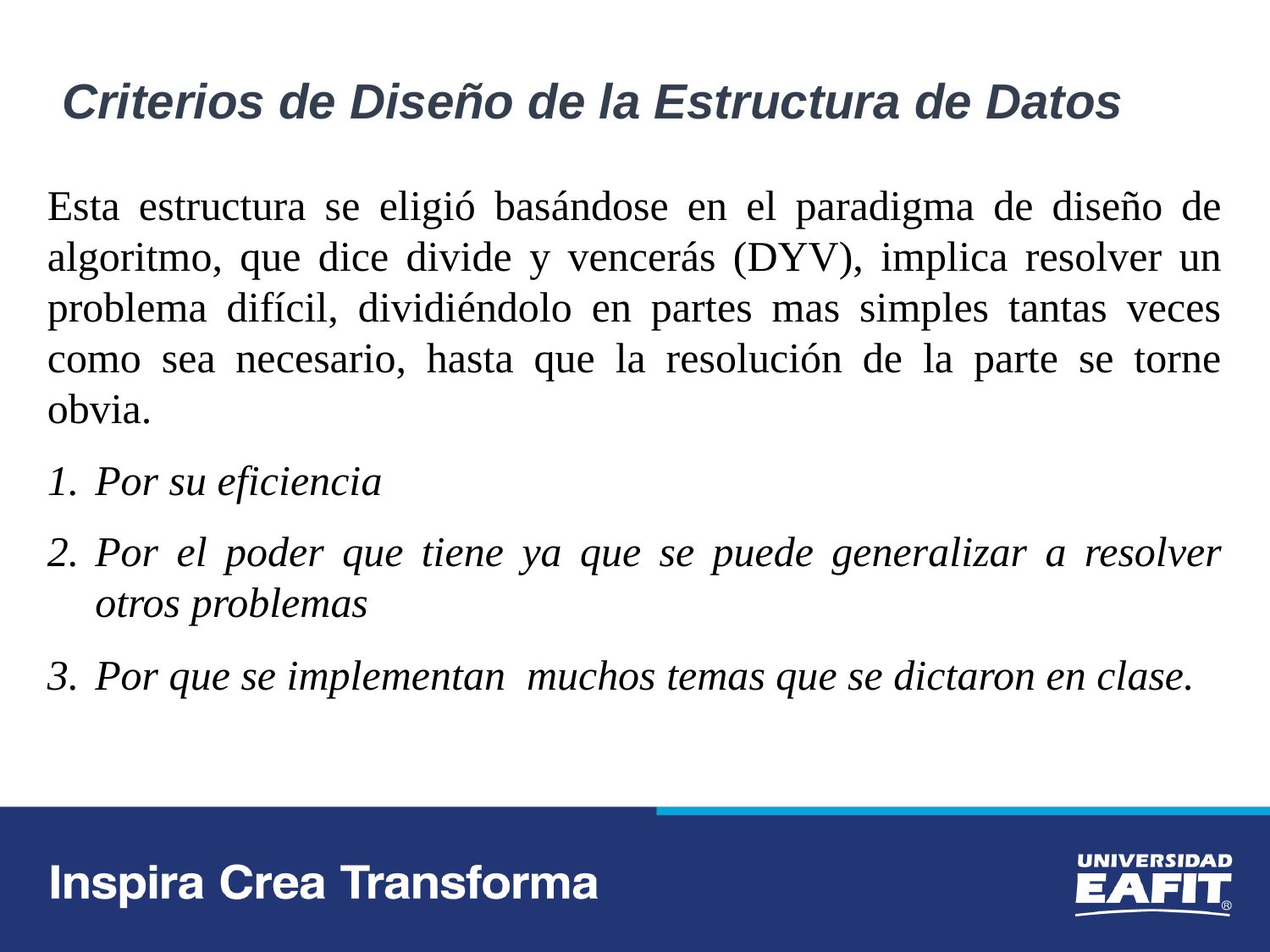

Criterios de Diseño de la Estructura de Datos
Esta estructura se eligió basándose en el paradigma de diseño de algoritmo, que dice divide y vencerás (DYV), implica resolver un problema difícil, dividiéndolo en partes mas simples tantas veces como sea necesario, hasta que la resolución de la parte se torne obvia.
Por su eficiencia
Por el poder que tiene ya que se puede generalizar a resolver otros problemas
Por que se implementan  muchos temas que se dictaron en clase.